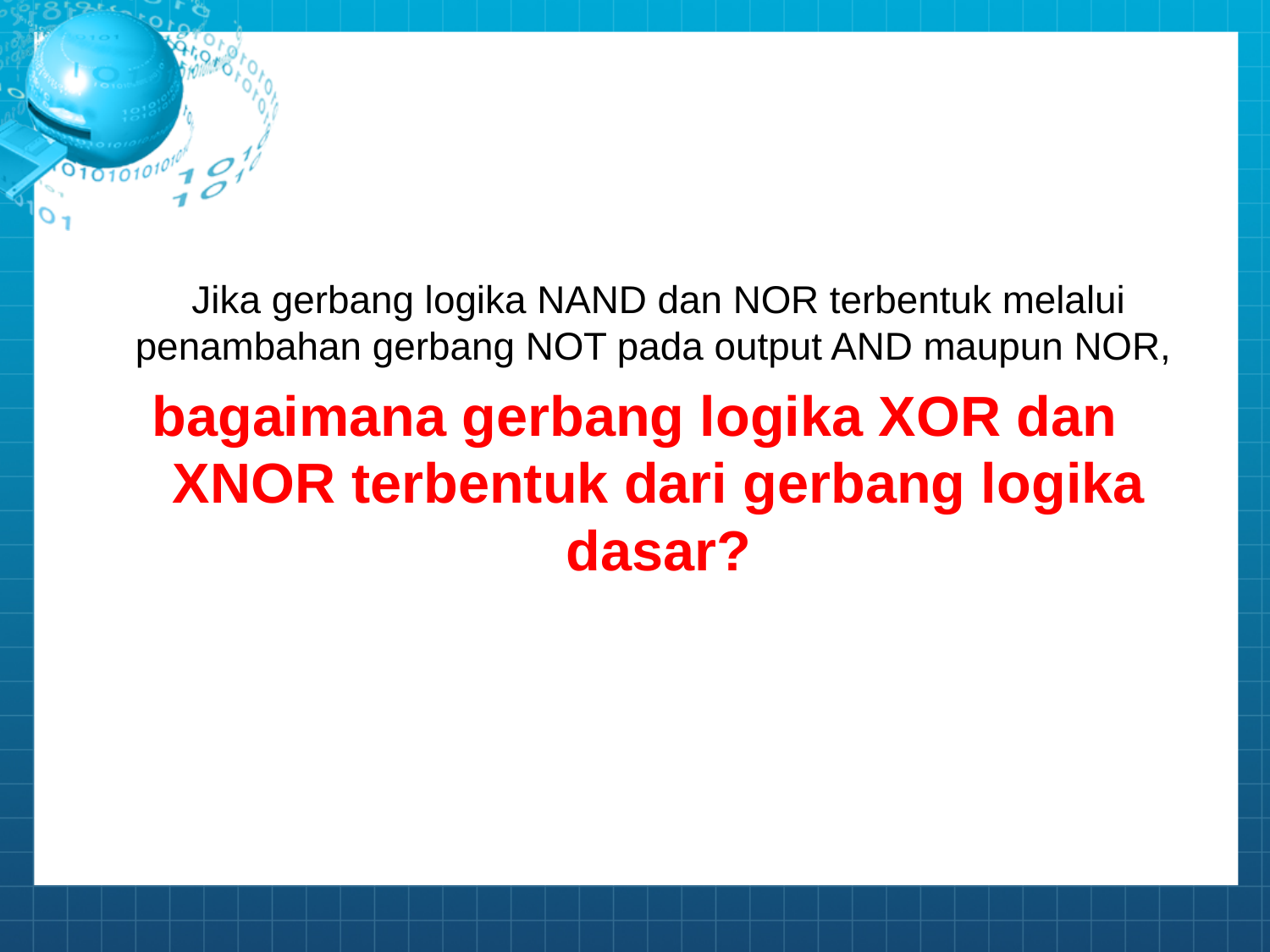

#
	Jika gerbang logika NAND dan NOR terbentuk melalui penambahan gerbang NOT pada output AND maupun NOR,
bagaimana gerbang logika XOR dan XNOR terbentuk dari gerbang logika dasar?